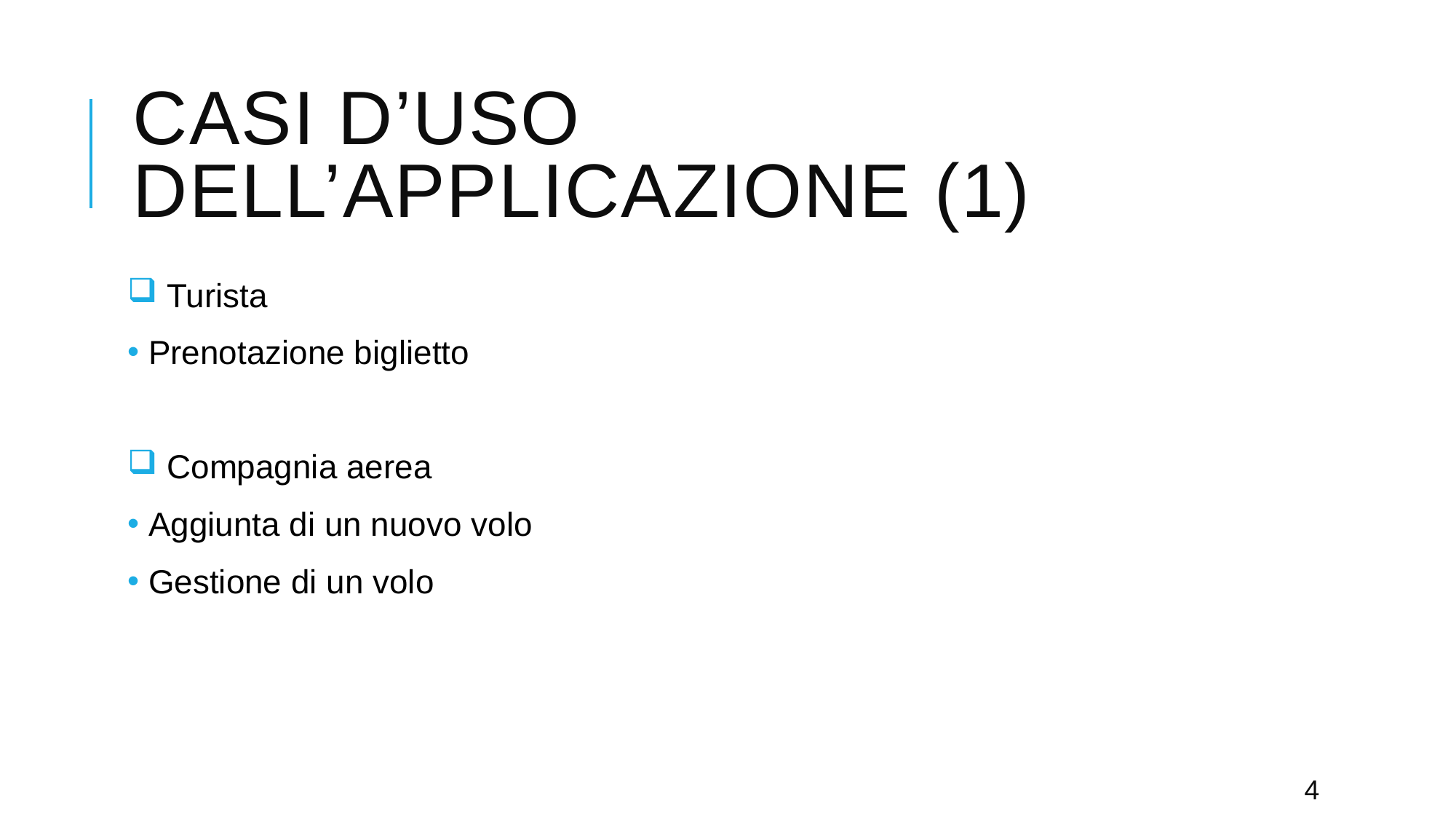

# CASI d’uso dell’applicazione (1)
 Turista
 Prenotazione biglietto

 Compagnia aerea
 Aggiunta di un nuovo volo
 Gestione di un volo
4